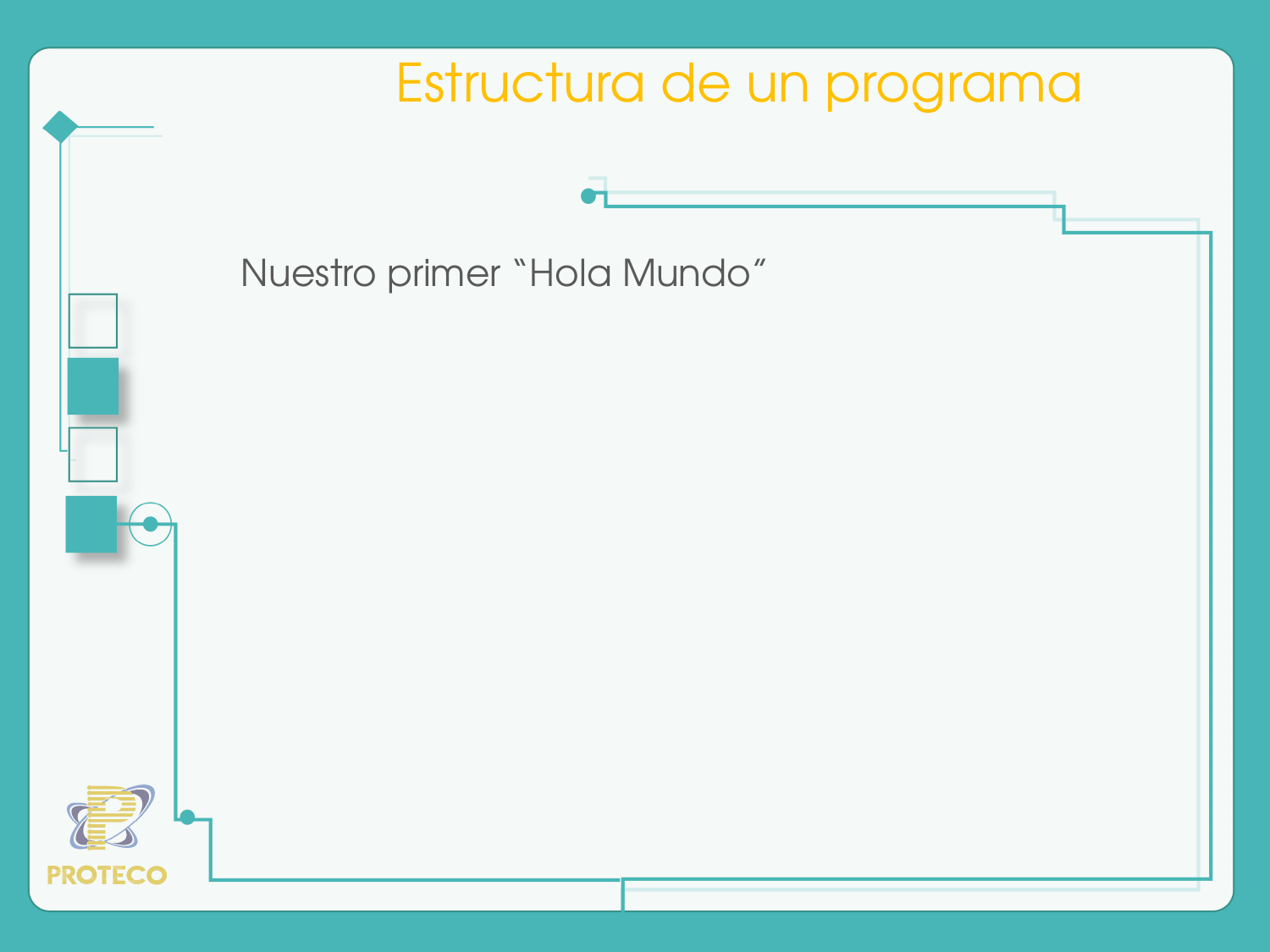

# Estructura de un programa
Nuestro primer “Hola Mundo”